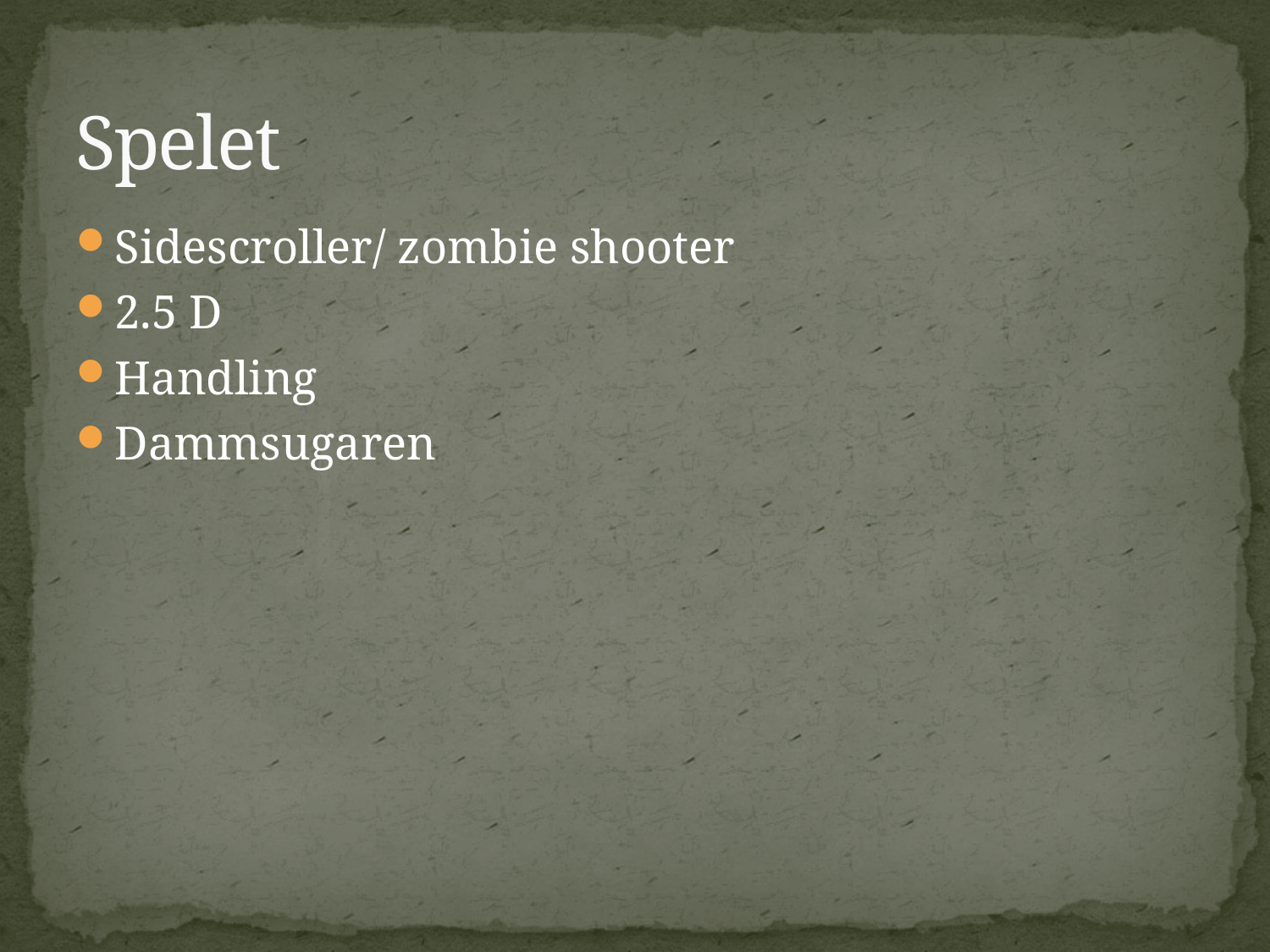

# Spelet
Sidescroller/ zombie shooter
2.5 D
Handling
Dammsugaren